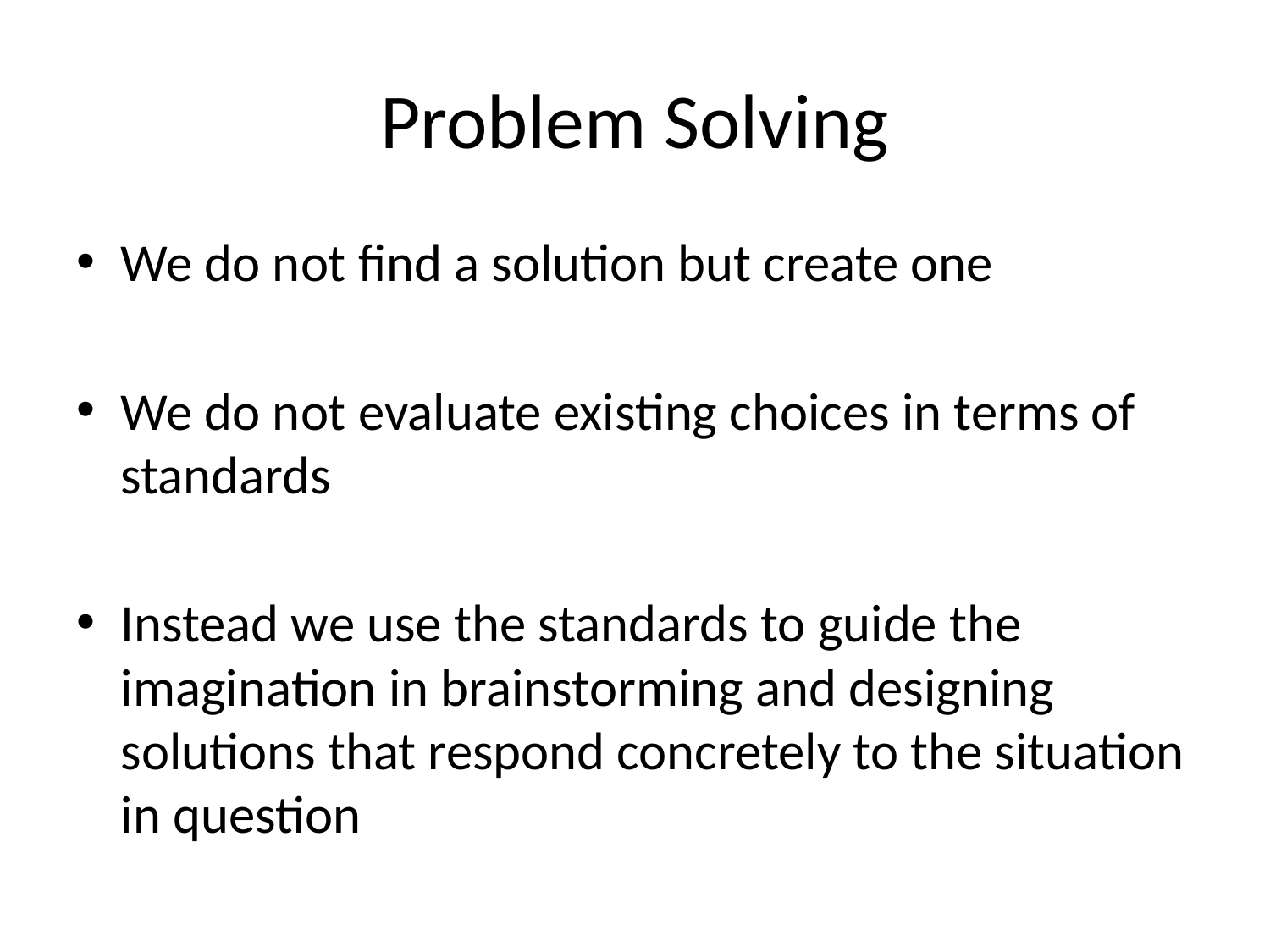

# Problem Solving
We do not find a solution but create one

We do not evaluate existing choices in terms of standards

Instead we use the standards to guide the imagination in brainstorming and designing solutions that respond concretely to the situation in question